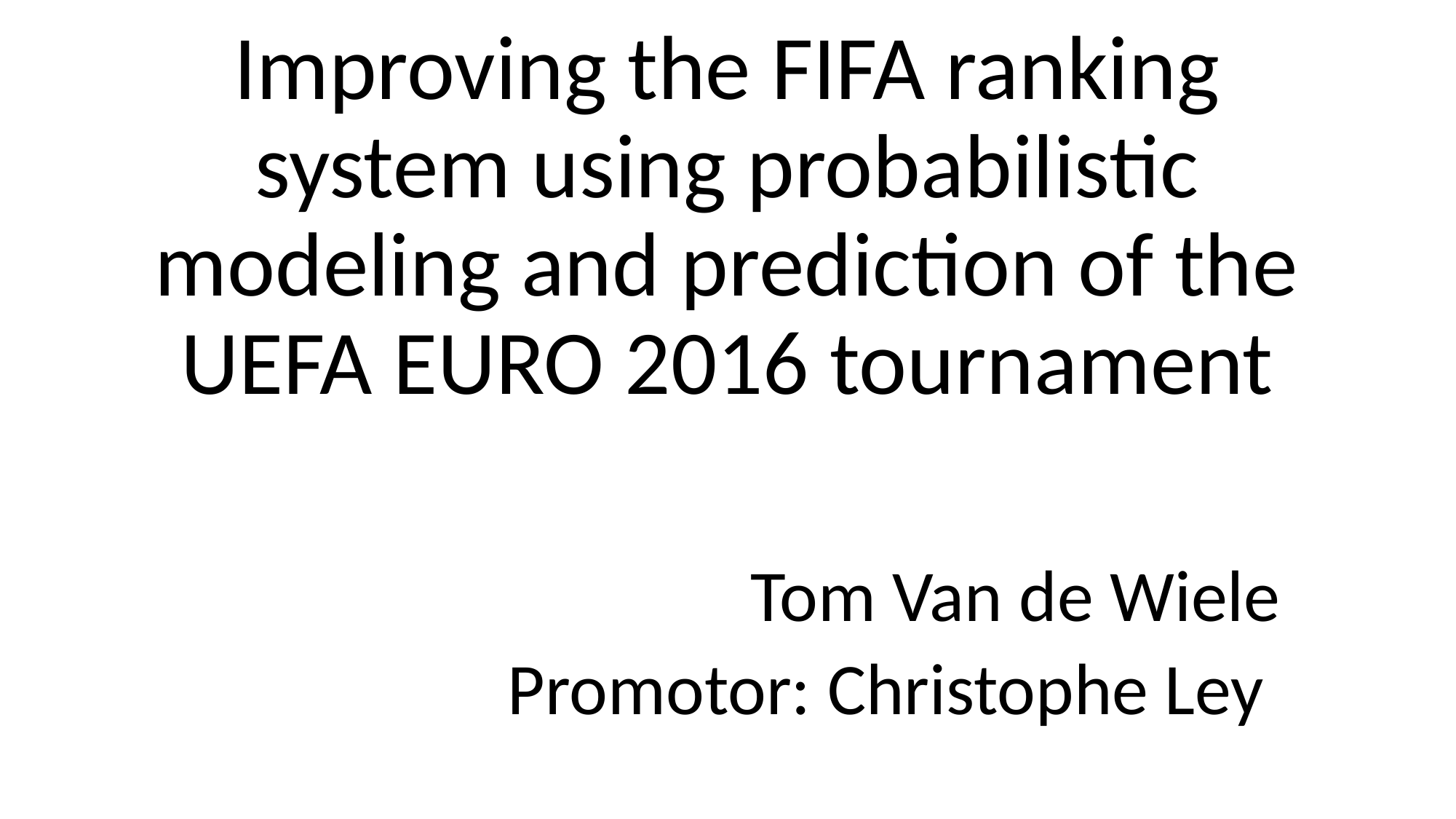

# Improving the FIFA ranking system using probabilistic modeling and prediction of the UEFA EURO 2016 tournament
Tom Van de Wiele
Promotor: Christophe Ley